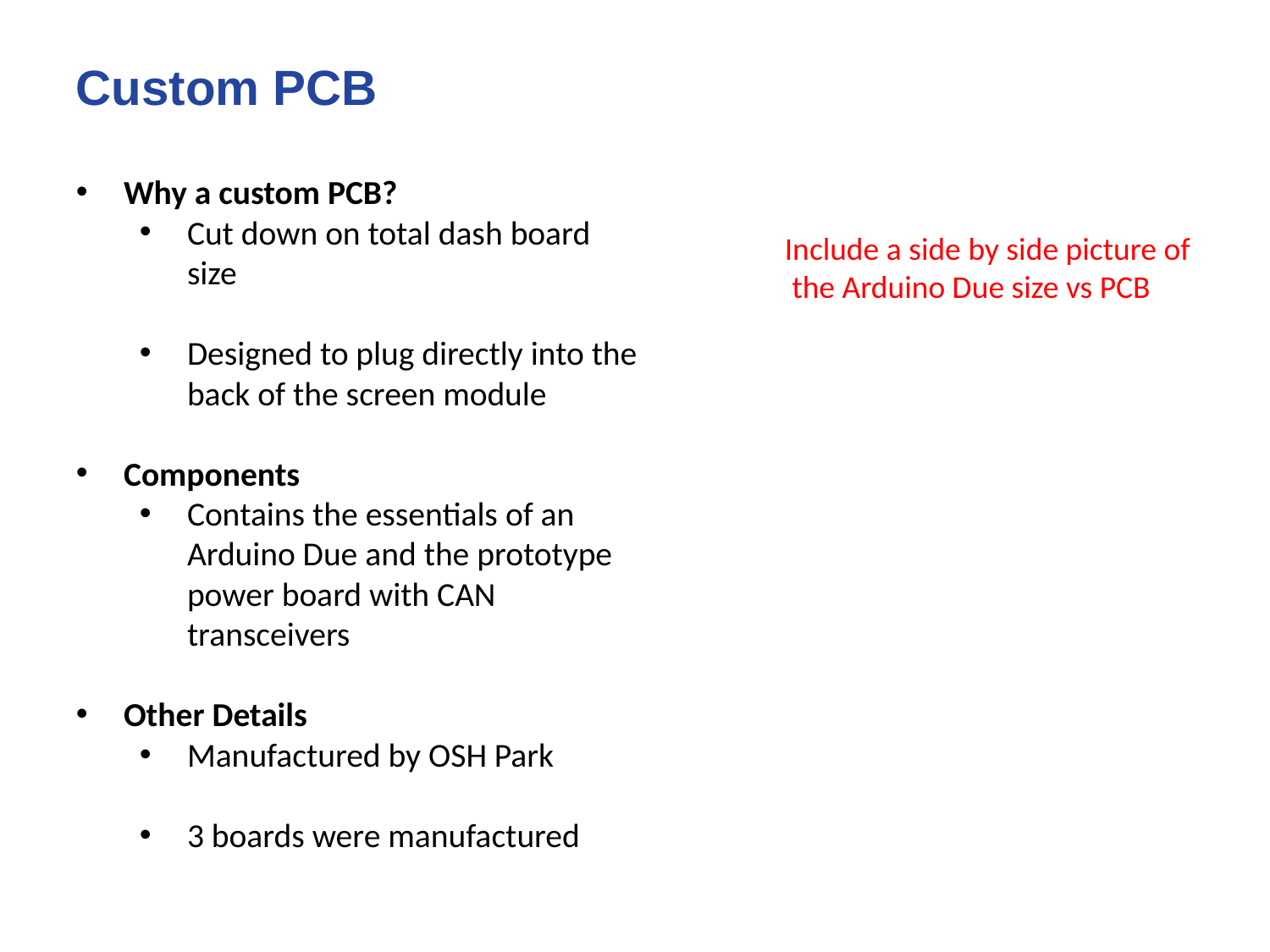

Custom PCB
Why a custom PCB?
Cut down on total dash board size

Designed to plug directly into the back of the screen module

Components
Contains the essentials of an Arduino Due and the prototype power board with CAN transceivers

Other Details
Manufactured by OSH Park

3 boards were manufactured

Include a side by side picture of
 the Arduino Due size vs PCB